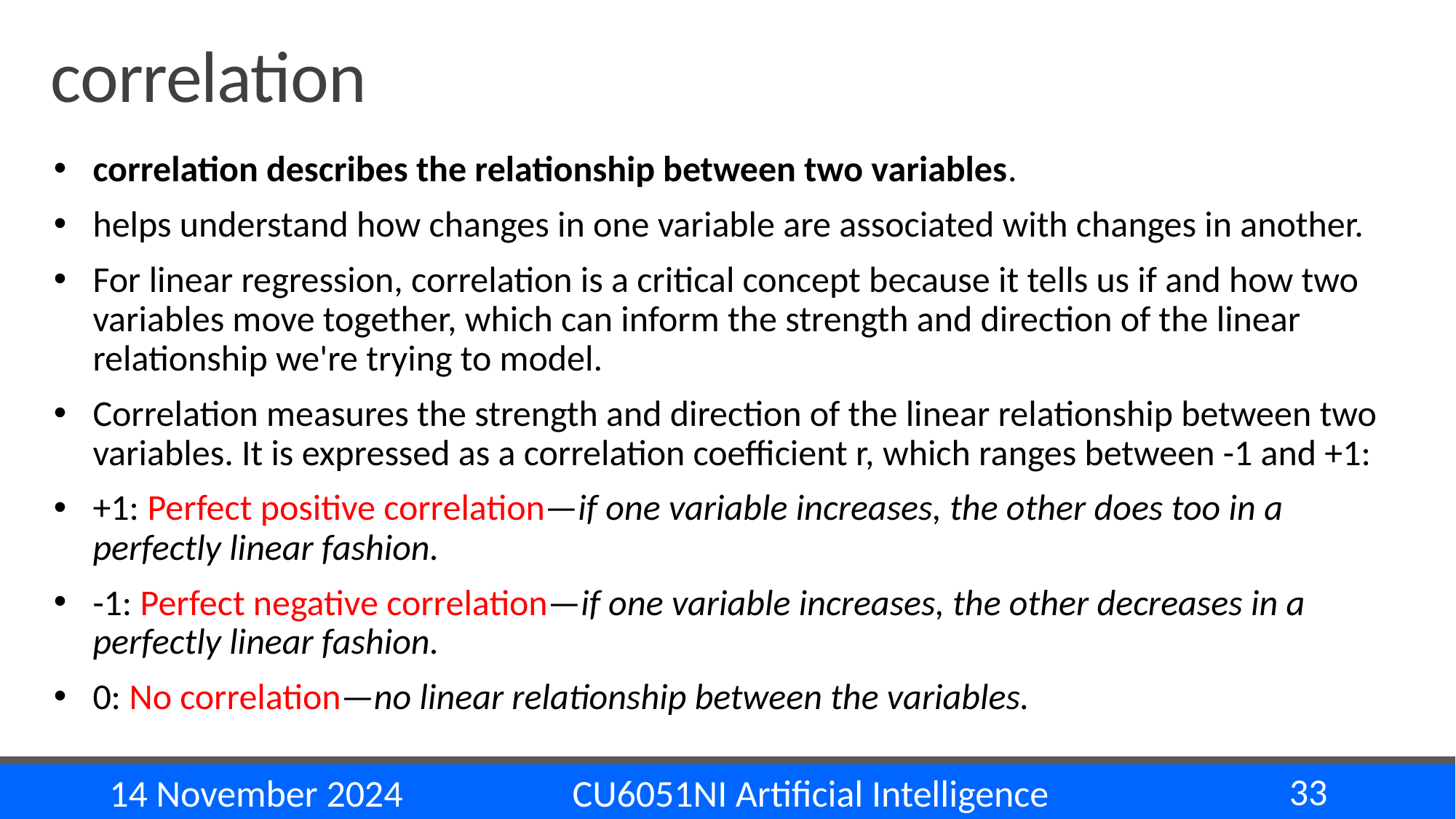

# correlation
correlation describes the relationship between two variables.
helps understand how changes in one variable are associated with changes in another.
For linear regression, correlation is a critical concept because it tells us if and how two variables move together, which can inform the strength and direction of the linear relationship we're trying to model.
Correlation measures the strength and direction of the linear relationship between two variables. It is expressed as a correlation coefficient r, which ranges between -1 and +1:
+1: Perfect positive correlation—if one variable increases, the other does too in a perfectly linear fashion.
-1: Perfect negative correlation—if one variable increases, the other decreases in a perfectly linear fashion.
0: No correlation—no linear relationship between the variables.

33
CU6051NI Artificial Intelligence
14 November 2024